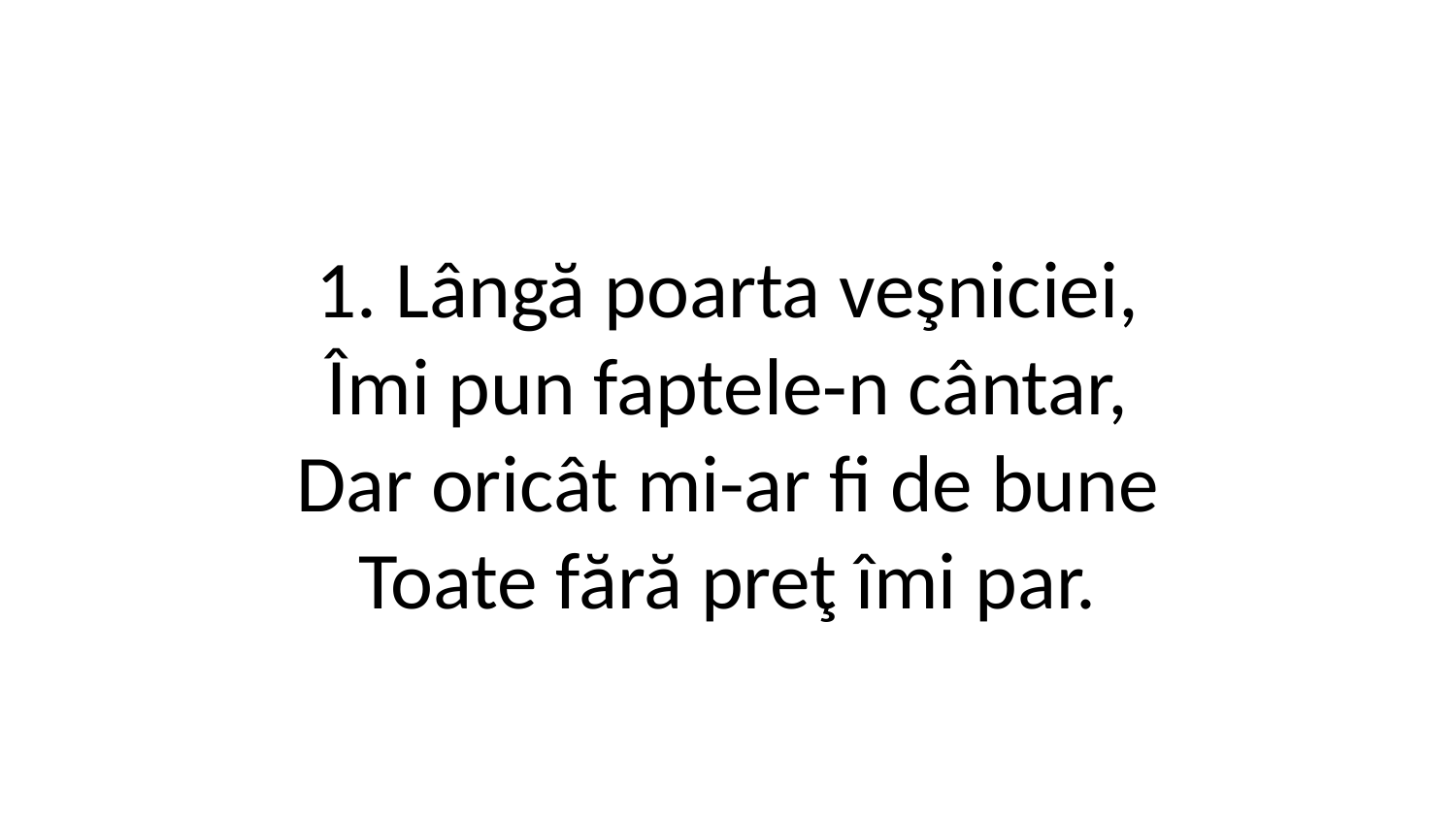

1. Lângă poarta veşniciei,
Îmi pun faptele-n cântar,
Dar oricât mi-ar fi de bune
Toate fără preţ îmi par.